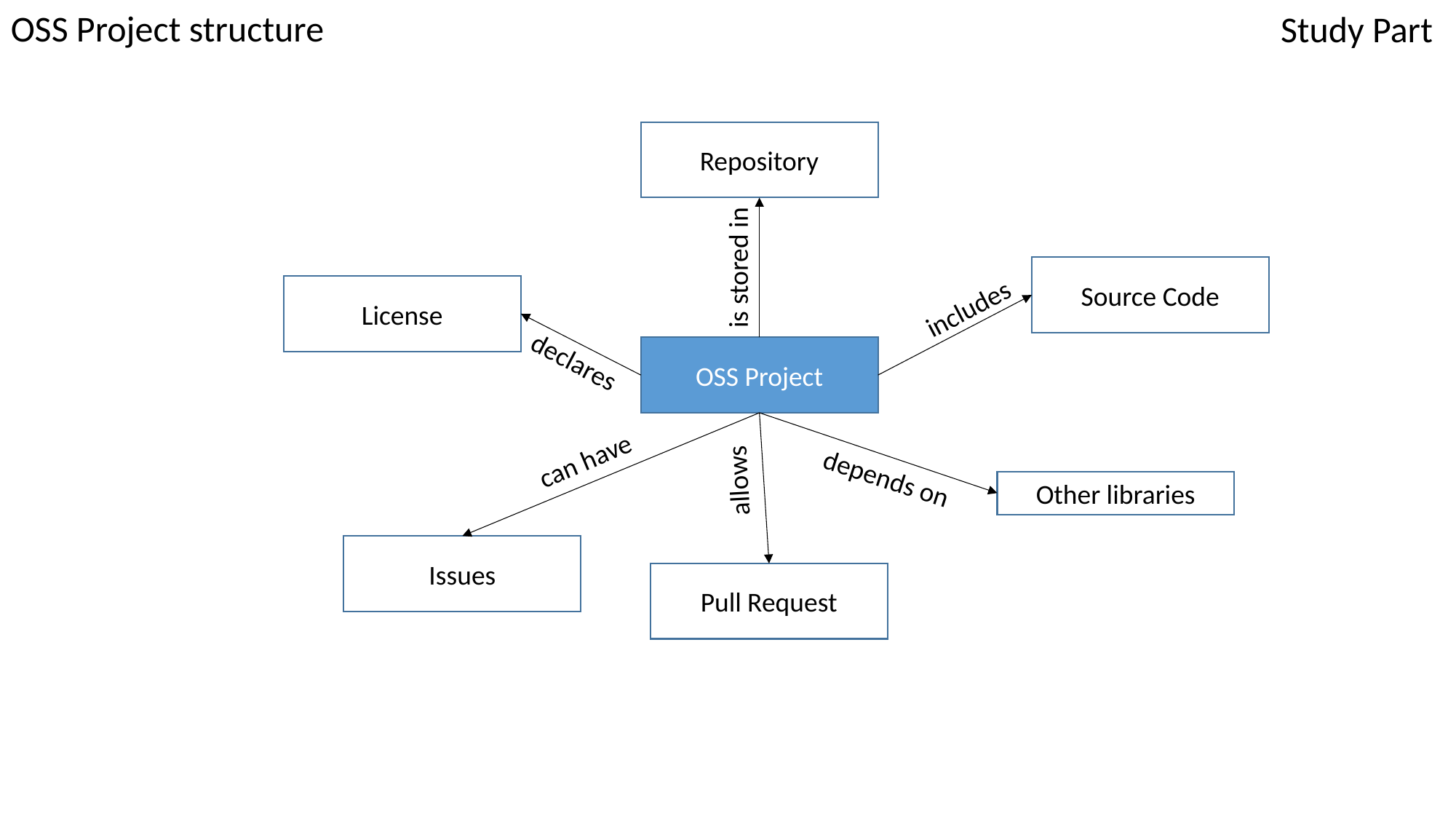

OSS Project structure
Study Part
Repository
is stored in
Source Code
License
includes
OSS Project
declares
can have
depends on
allows
Other libraries
Issues
Pull Request